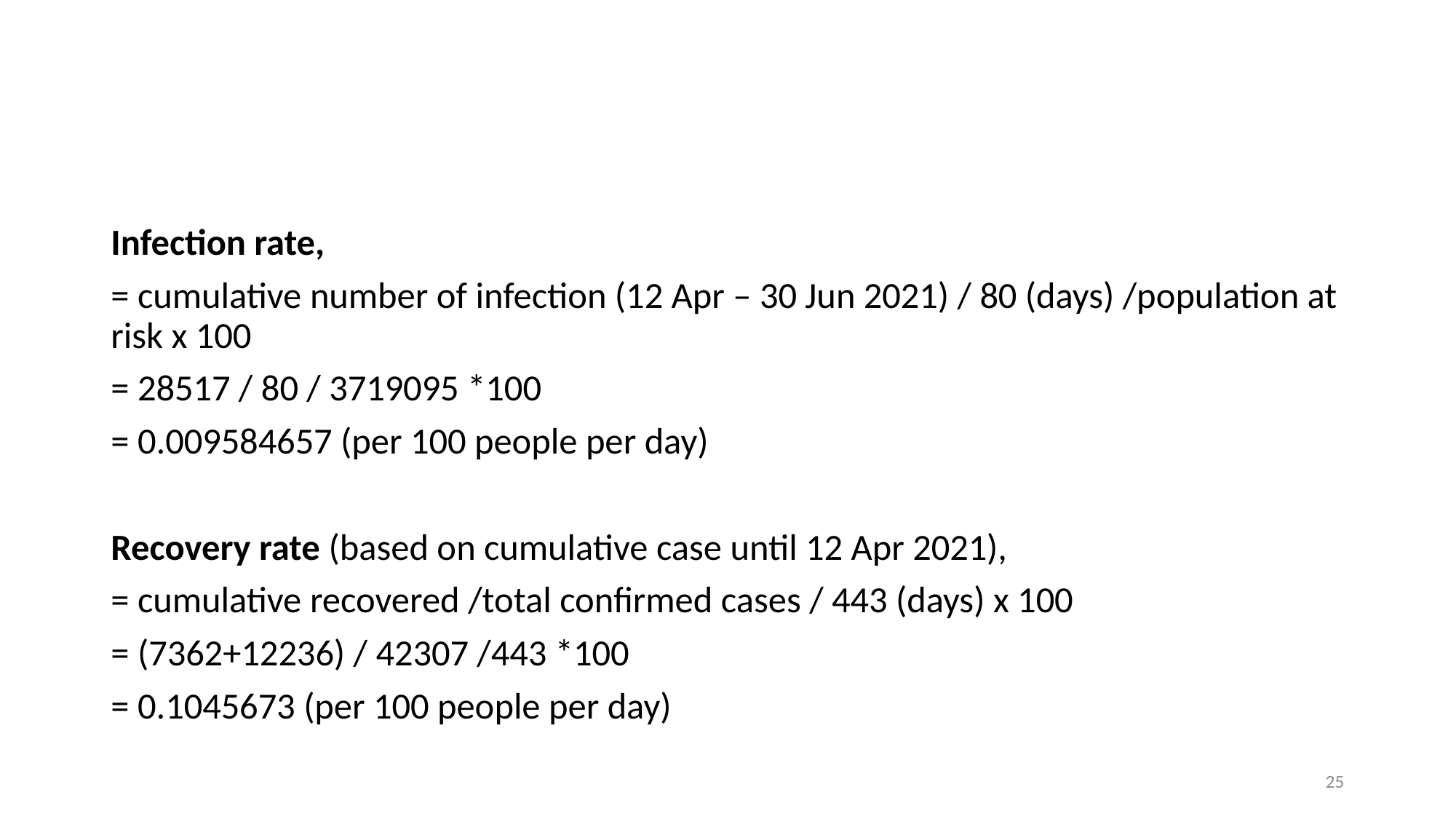

#
Infection rate,
= cumulative number of infection (12 Apr – 30 Jun 2021) / 80 (days) /population at risk x 100
= 28517 / 80 / 3719095 *100
= 0.009584657 (per 100 people per day)

Recovery rate (based on cumulative case until 12 Apr 2021),
= cumulative recovered /total confirmed cases / 443 (days) x 100
= (7362+12236) / 42307 /443 *100
= 0.1045673 (per 100 people per day)
25